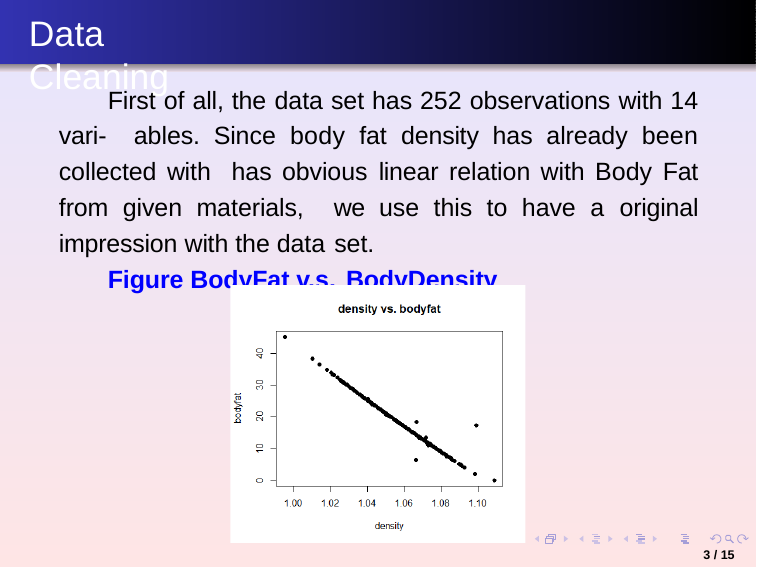

# Data Cleaning
First of all, the data set has 252 observations with 14 vari-  ables. Since body fat density has already been collected with  has obvious linear relation with Body Fat from given materials,  we use this to have a original impression with the data set.
Figure BodyFat v.s. BodyDensity

3 / 15